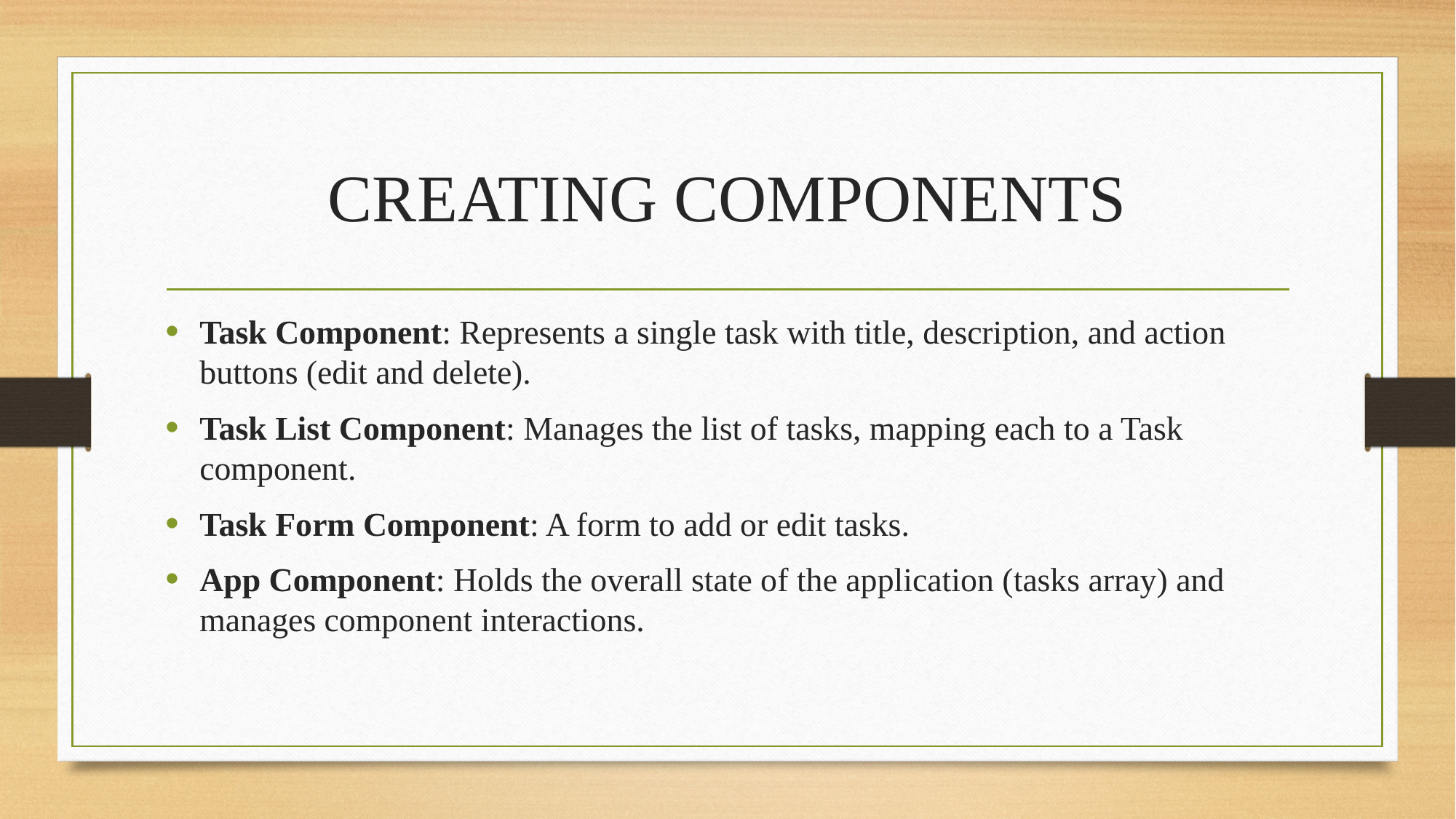

# CREATING COMPONENTS
Task Component: Represents a single task with title, description, and action buttons (edit and delete).
Task List Component: Manages the list of tasks, mapping each to a Task component.
Task Form Component: A form to add or edit tasks.
App Component: Holds the overall state of the application (tasks array) and manages component interactions.